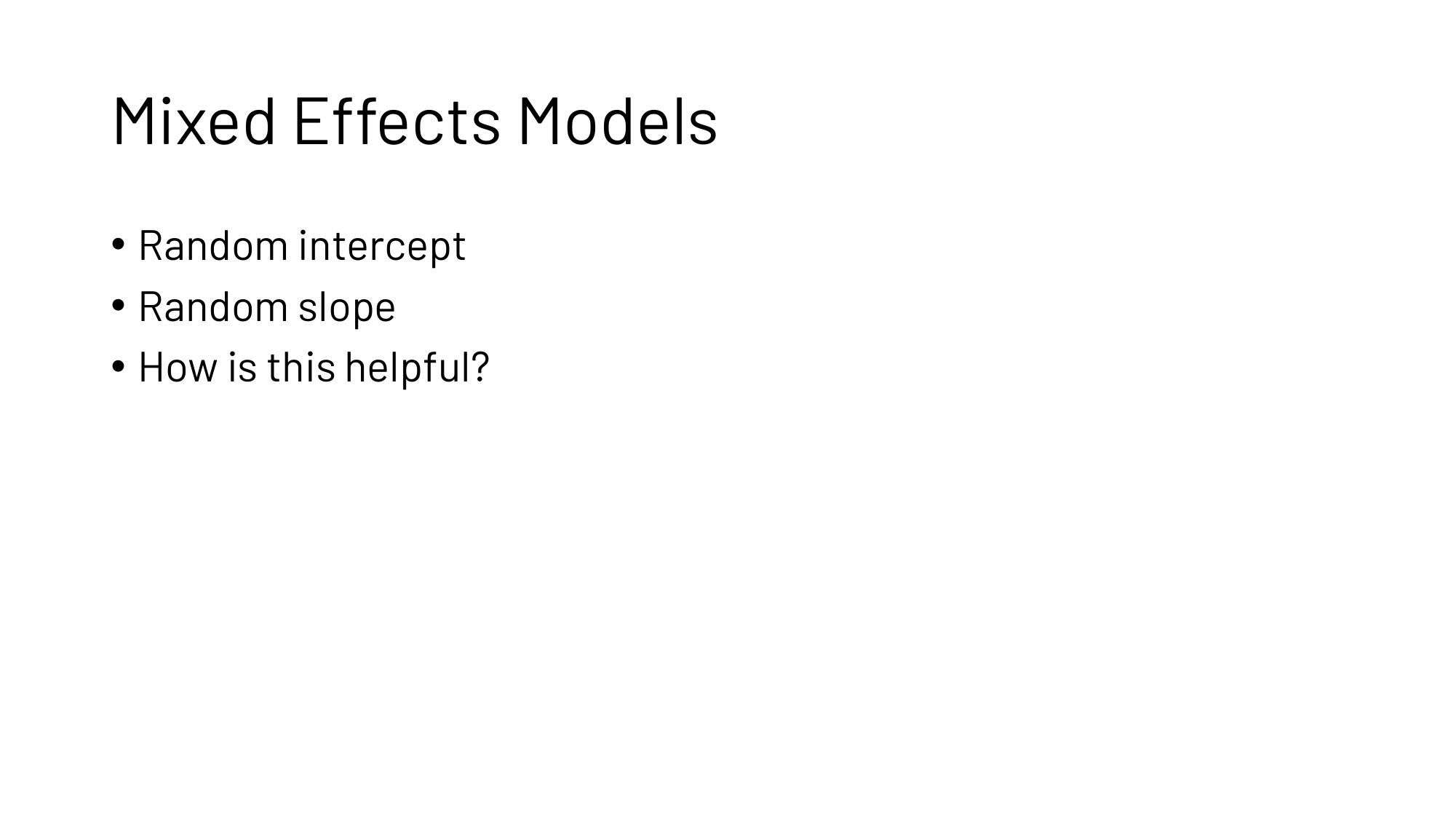

# Mixed Effects Models
Random intercept
Random slope
How is this helpful?